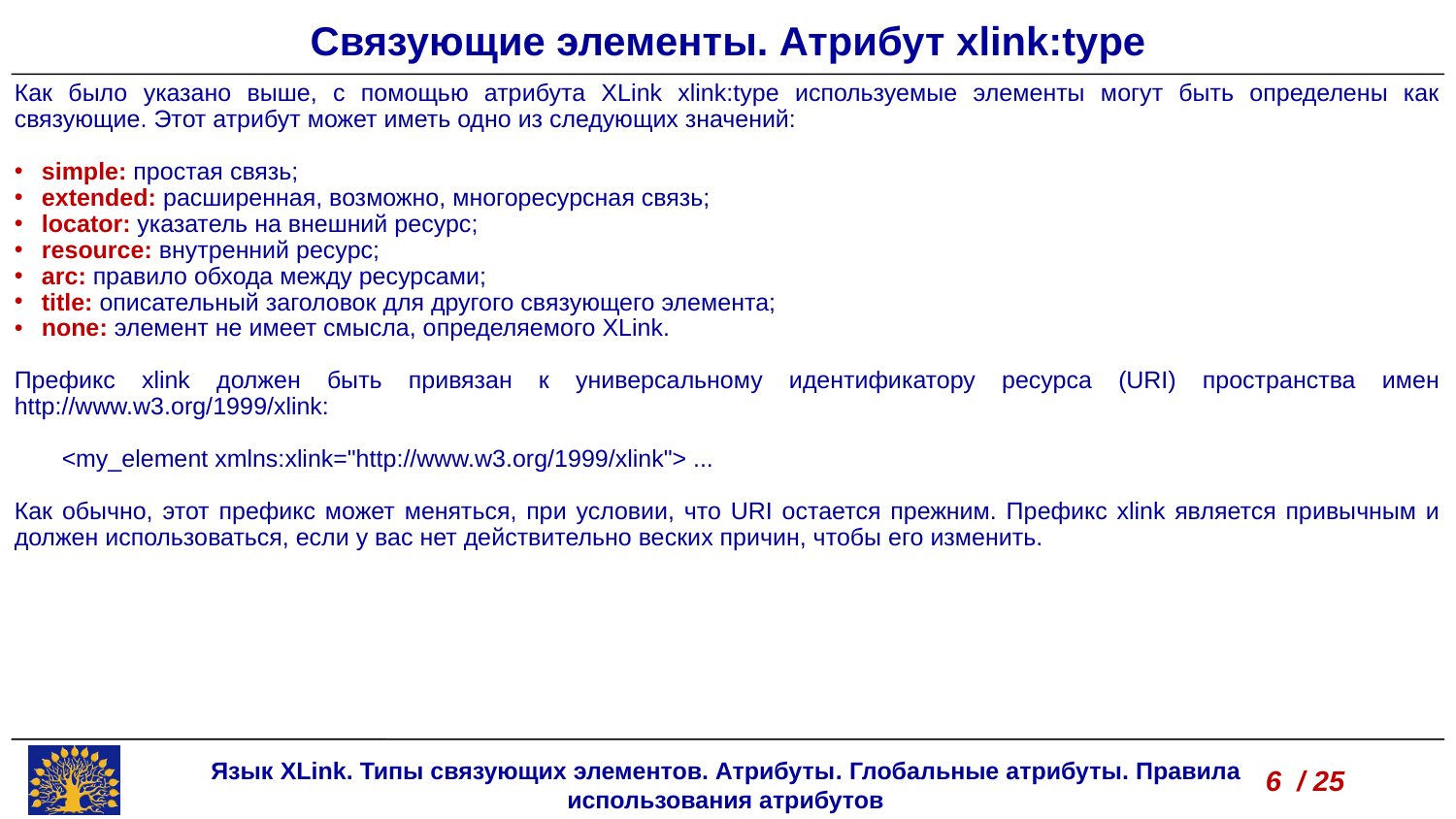

Связующие элементы. Атрибут xlink:type
Как было указано выше, с помощью атрибута XLink xlink:type используемые элементы могут быть определены как связующие. Этот атрибут может иметь одно из следующих значений:

simple: простая связь;
extended: расширенная, возможно, многоресурсная связь;
locator: указатель на внешний ресурс;
resource: внутренний ресурс;
arc: правило обхода между ресурсами;
title: описательный заголовок для другого связующего элемента;
none: элемент не имеет смысла, определяемого XLink.

Префикс xlink должен быть привязан к универсальному идентификатору ресурса (URI) пространства имен http://www.w3.org/1999/xlink:

       <my_element xmlns:xlink="http://www.w3.org/1999/xlink"> ...

Как обычно, этот префикс может меняться, при условии, что URI остается прежним. Префикс xlink является привычным и должен использоваться, если у вас нет действительно веских причин, чтобы его изменить.